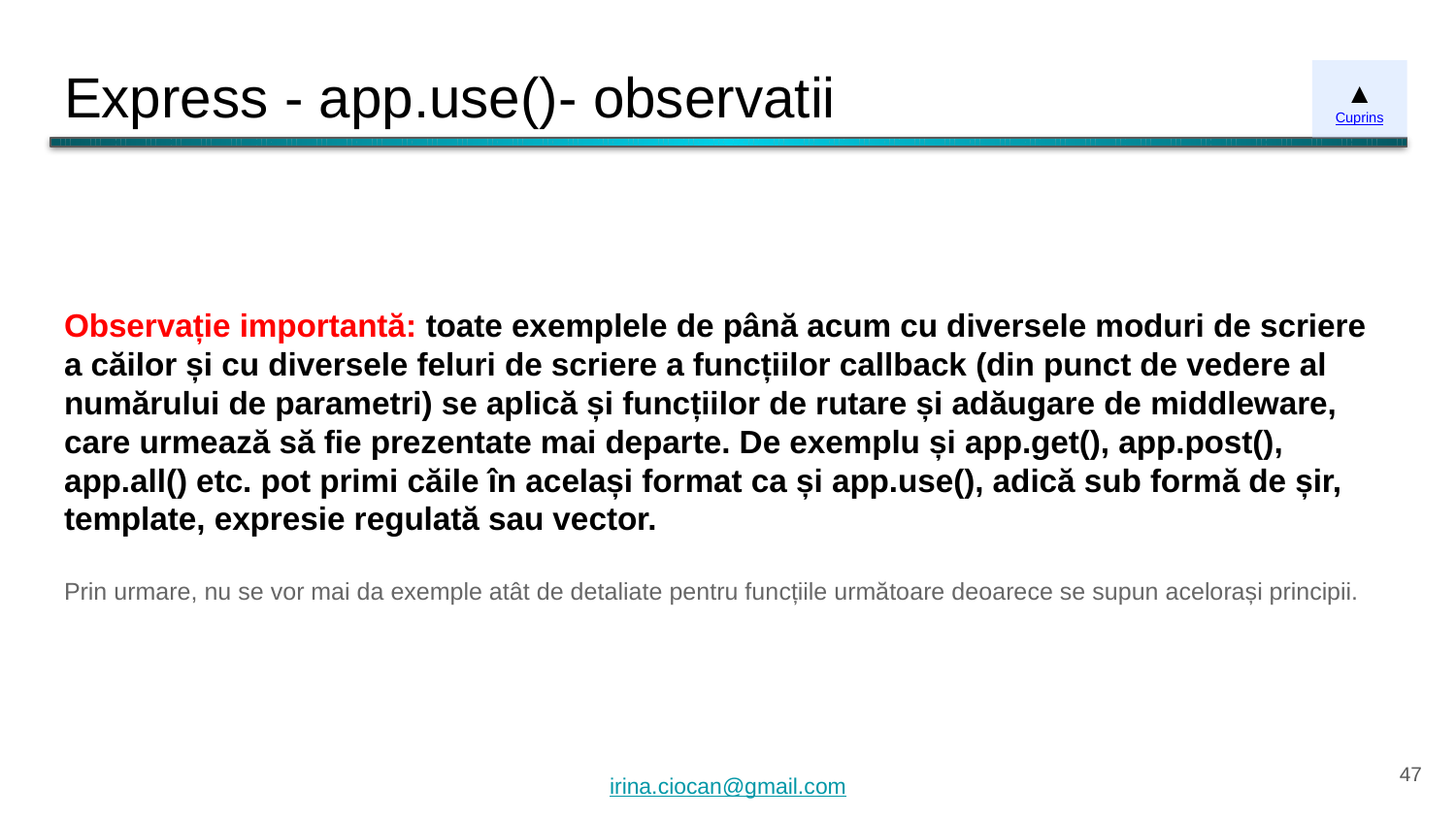

# Express - app.use()- observatii
▲
Cuprins

Observație importantă: toate exemplele de până acum cu diversele moduri de scriere a căilor și cu diversele feluri de scriere a funcțiilor callback (din punct de vedere al numărului de parametri) se aplică și funcțiilor de rutare și adăugare de middleware, care urmează să fie prezentate mai departe. De exemplu și app.get(), app.post(), app.all() etc. pot primi căile în același format ca și app.use(), adică sub formă de șir, template, expresie regulată sau vector.

Prin urmare, nu se vor mai da exemple atât de detaliate pentru funcțiile următoare deoarece se supun acelorași principii.
47
irina.ciocan@gmail.com